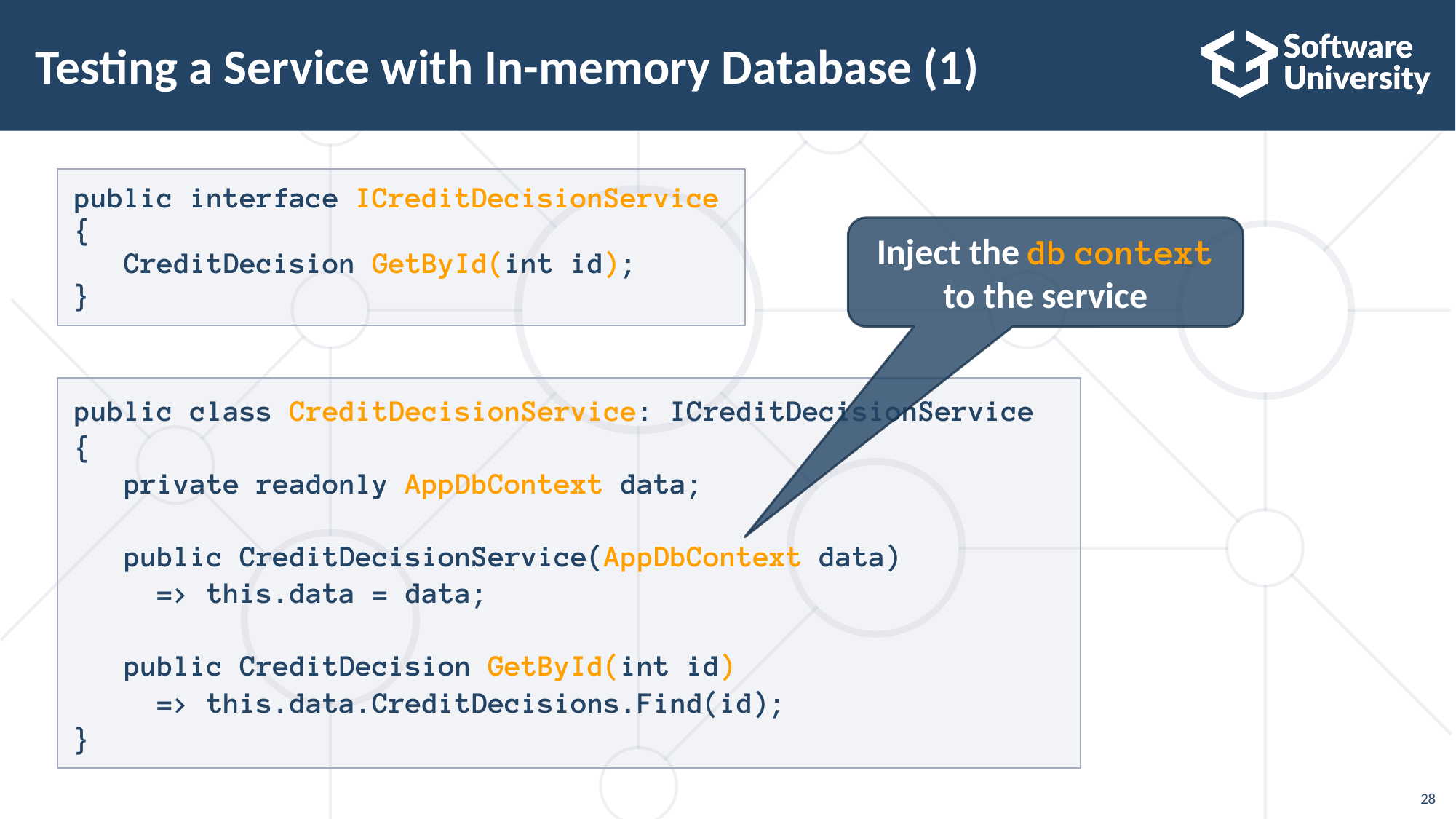

# Testing a Service with In-memory Database (1)
public interface ICreditDecisionService
{
   CreditDecision GetById(int id);
}
Inject the db context to the service
public class CreditDecisionService: ICreditDecisionService
{
   private readonly AppDbContext data;

   public CreditDecisionService(AppDbContext data)
     => this.data = data;

   public CreditDecision GetById(int id)
     => this.data.CreditDecisions.Find(id);
}
28